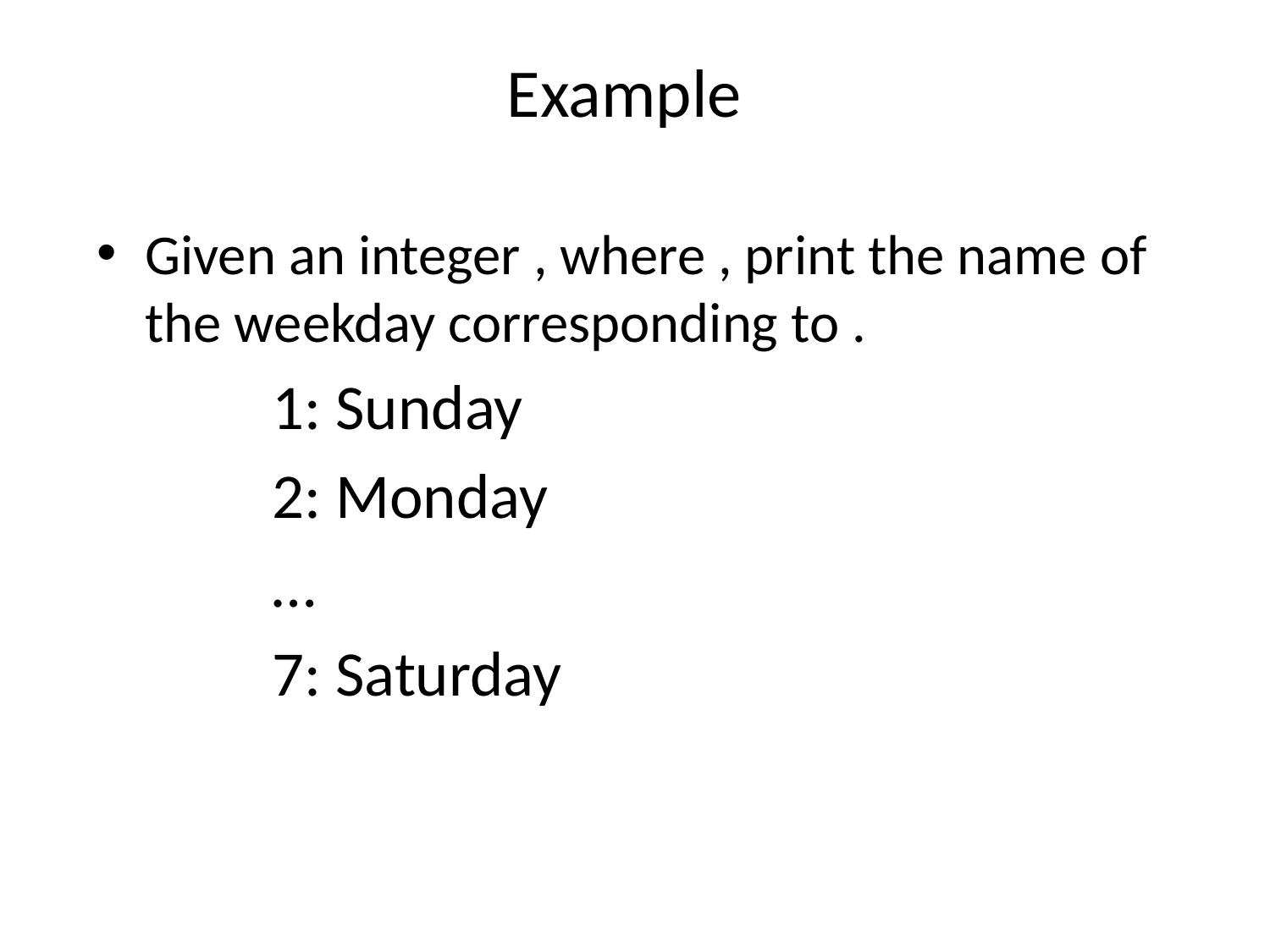

Example
Given an integer , where , print the name of the weekday corresponding to .
1: Sunday
2: Monday
…
7: Saturday